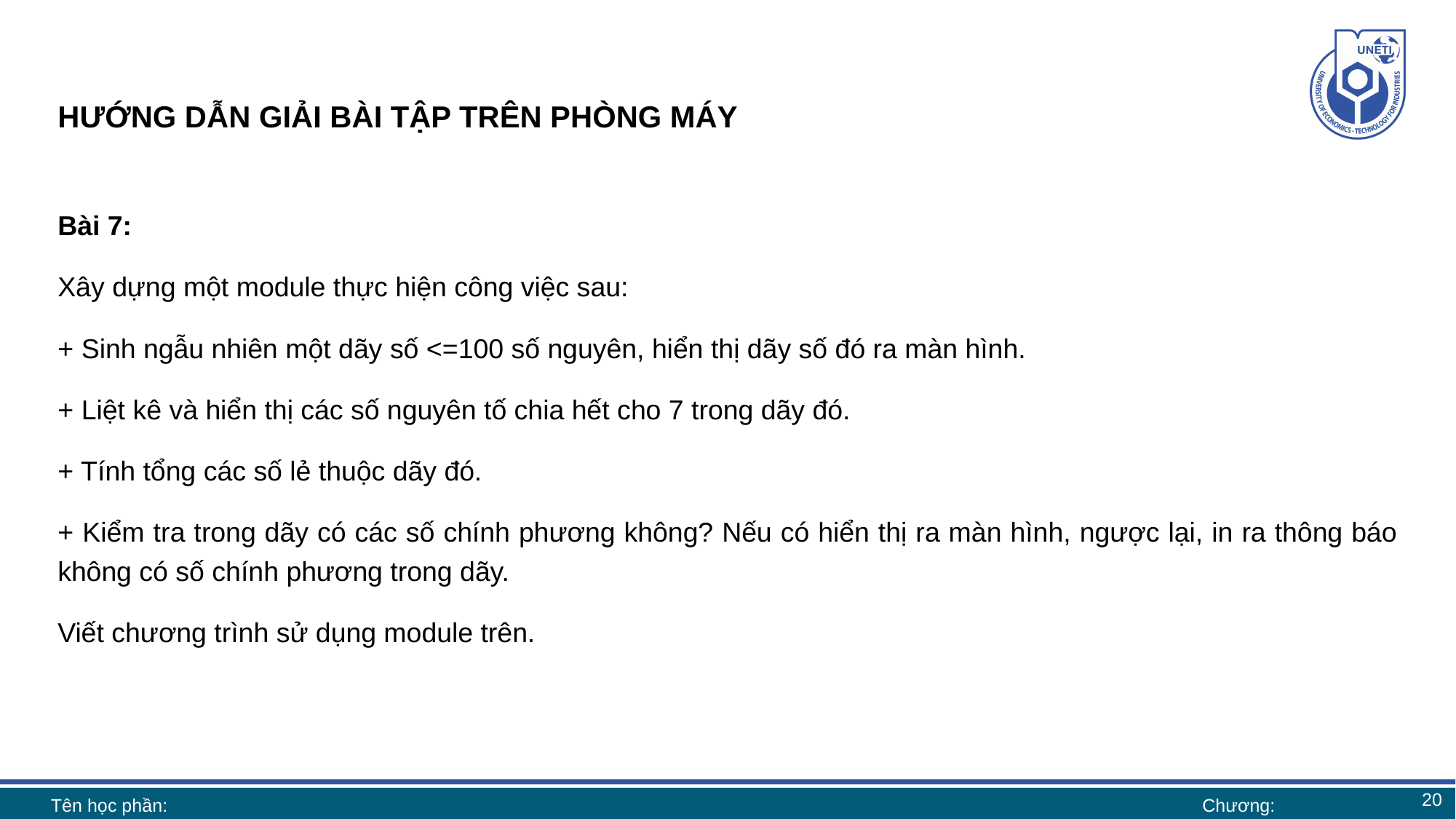

# HƯỚNG DẪN GIẢI BÀI TẬP TRÊN PHÒNG MÁY
Bài 7:
Xây dựng một module thực hiện công việc sau:
+ Sinh ngẫu nhiên một dãy số <=100 số nguyên, hiển thị dãy số đó ra màn hình.
+ Liệt kê và hiển thị các số nguyên tố chia hết cho 7 trong dãy đó.
+ Tính tổng các số lẻ thuộc dãy đó.
+ Kiểm tra trong dãy có các số chính phương không? Nếu có hiển thị ra màn hình, ngược lại, in ra thông báo không có số chính phương trong dãy.
Viết chương trình sử dụng module trên.
20
Tên học phần:
Chương: